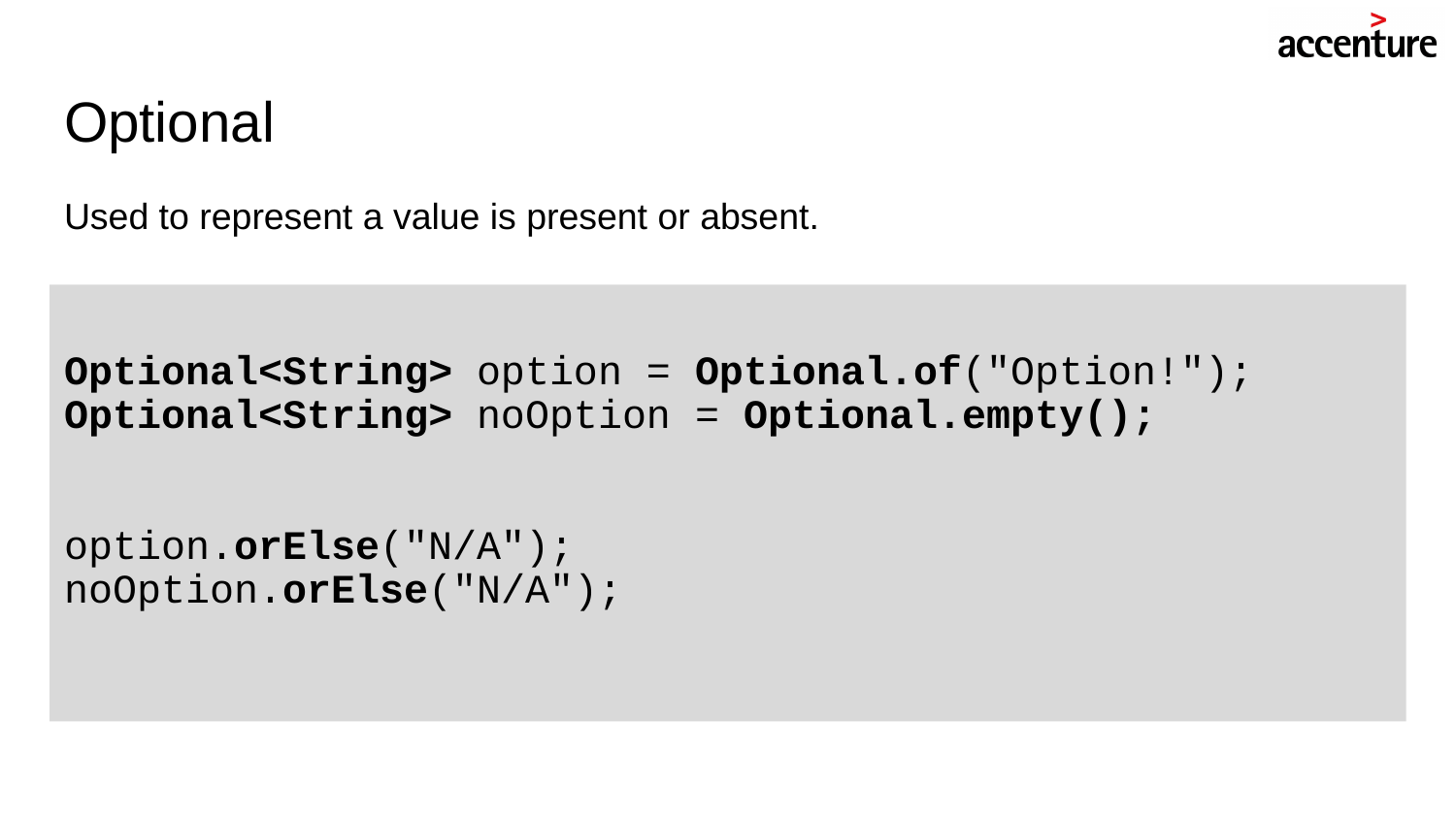

# Optional
Used to represent a value is present or absent.
Optional<String> option = Optional.of("Option!");
Optional<String> noOption = Optional.empty();

option.orElse("N/A");
noOption.orElse("N/A");